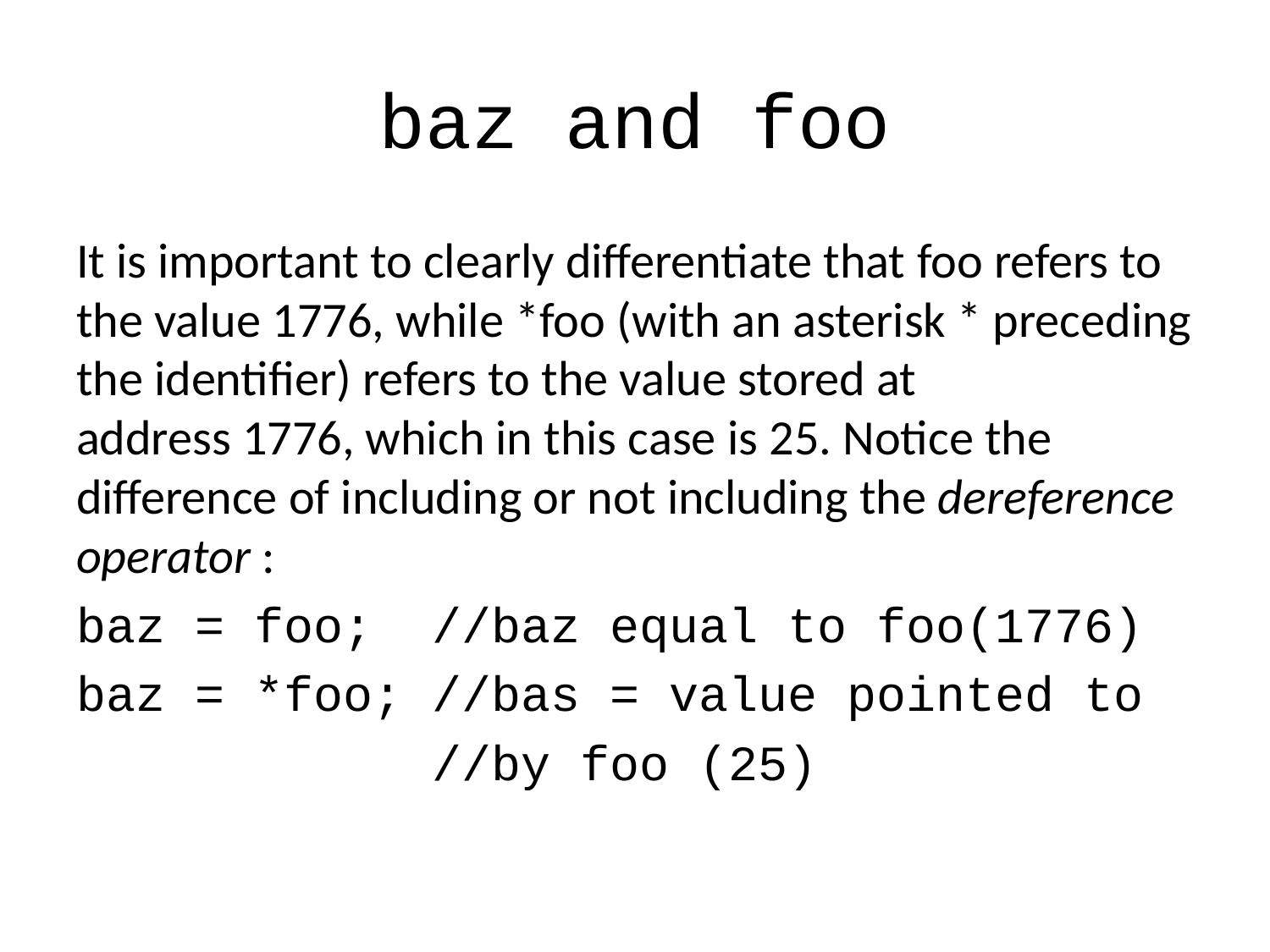

# baz and foo
It is important to clearly differentiate that foo refers to the value 1776, while *foo (with an asterisk * preceding the identifier) refers to the value stored at address 1776, which in this case is 25. Notice the difference of including or not including the dereference operator :
baz = foo;  //baz equal to foo(1776)
baz = *foo; //bas = value pointed to
            //by foo (25)